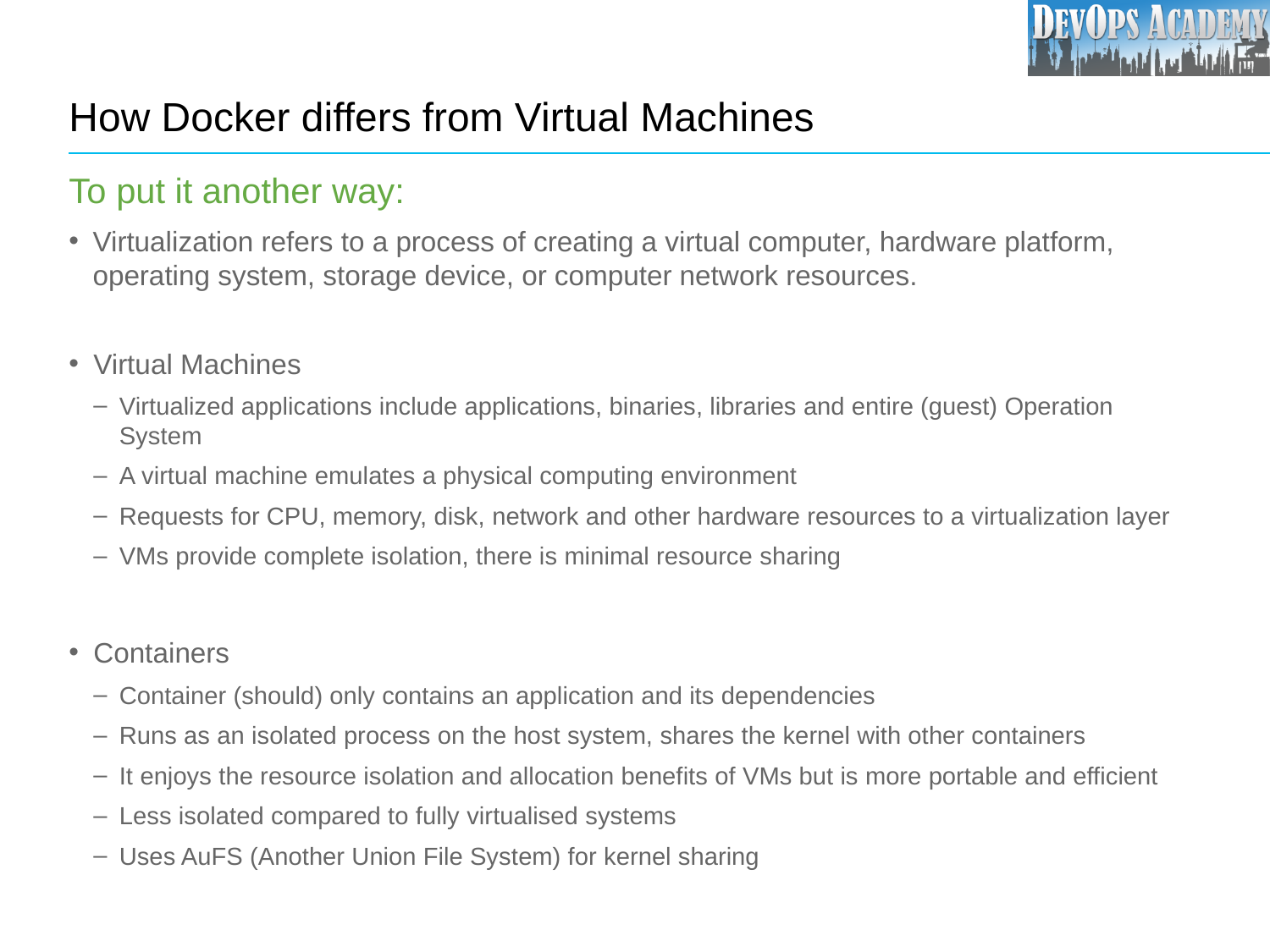

# How Docker differs from Virtual Machines
To put it another way:
Virtualization refers to a process of creating a virtual computer, hardware platform, operating system, storage device, or computer network resources.

Virtual Machines
Virtualized applications include applications, binaries, libraries and entire (guest) Operation System
A virtual machine emulates a physical computing environment
Requests for CPU, memory, disk, network and other hardware resources to a virtualization layer
VMs provide complete isolation, there is minimal resource sharing

Containers
Container (should) only contains an application and its dependencies
Runs as an isolated process on the host system, shares the kernel with other containers
It enjoys the resource isolation and allocation benefits of VMs but is more portable and efficient
Less isolated compared to fully virtualised systems
Uses AuFS (Another Union File System) for kernel sharing